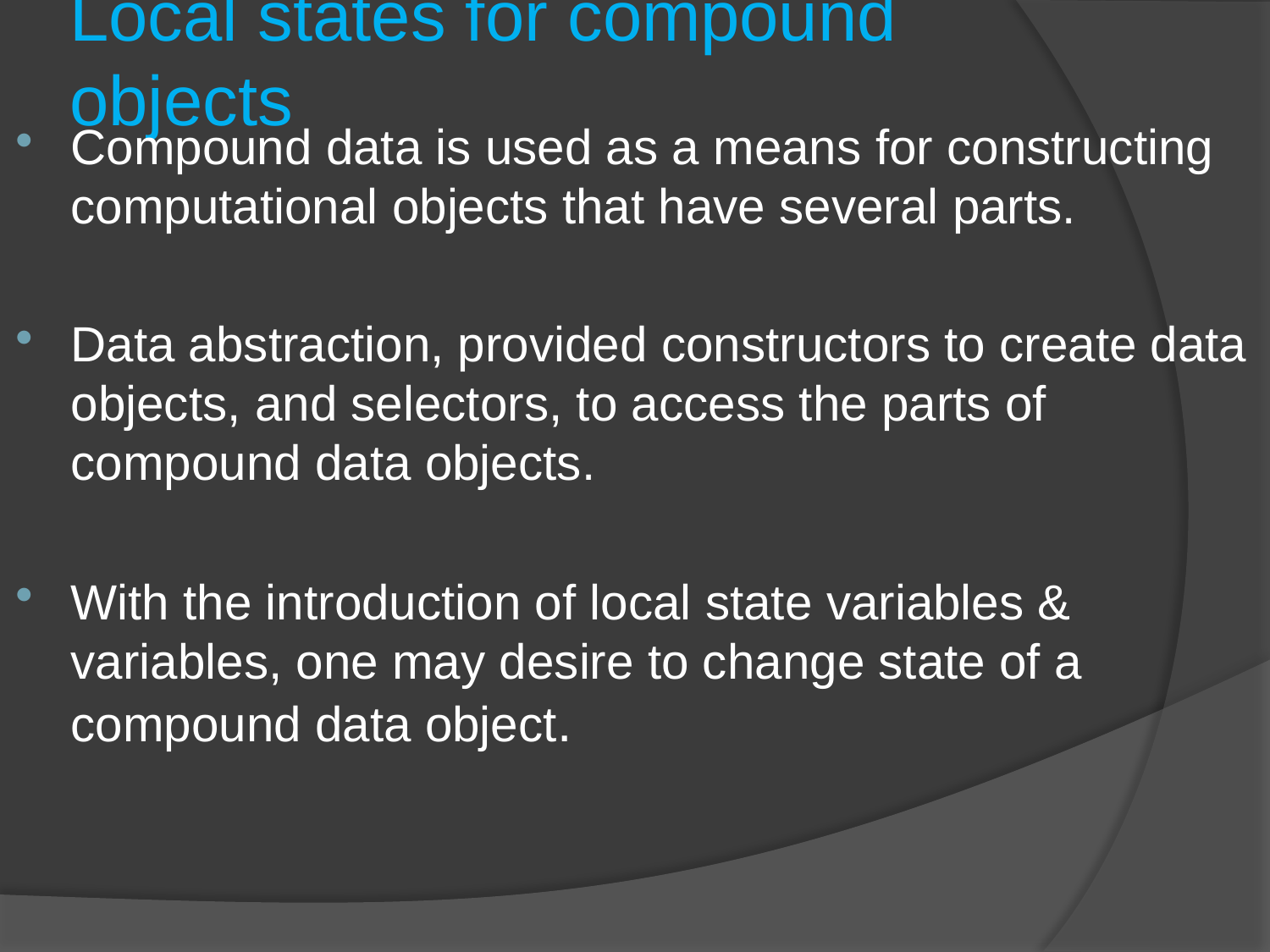

# Local states for compound objects
Compound data is used as a means for constructing computational objects that have several parts.

Data abstraction, provided constructors to create data objects, and selectors, to access the parts of compound data objects.

With the introduction of local state variables & variables, one may desire to change state of a compound data object.